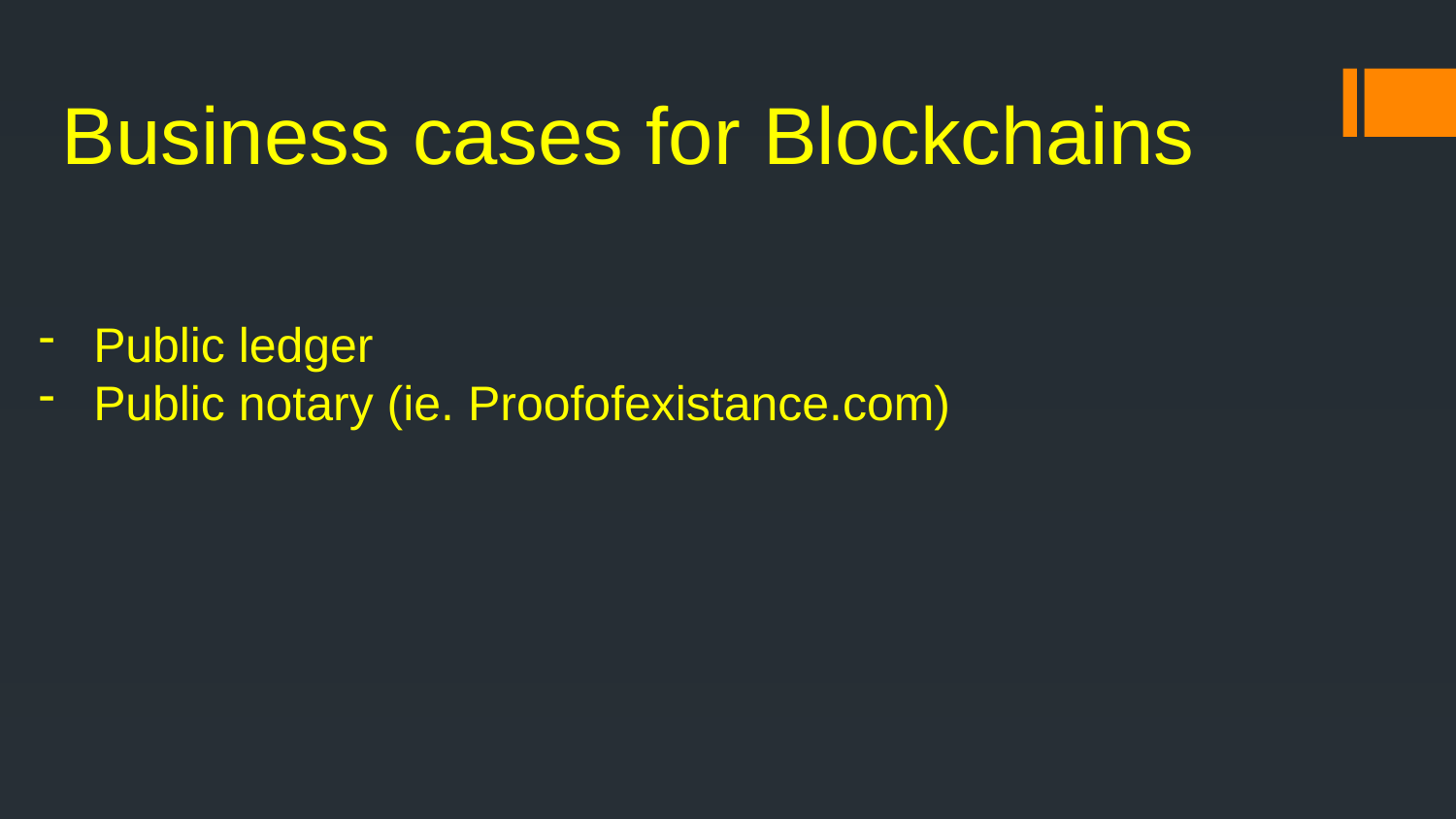

# Business cases for Blockchains

Public ledger
Public notary (ie. Proofofexistance.com)